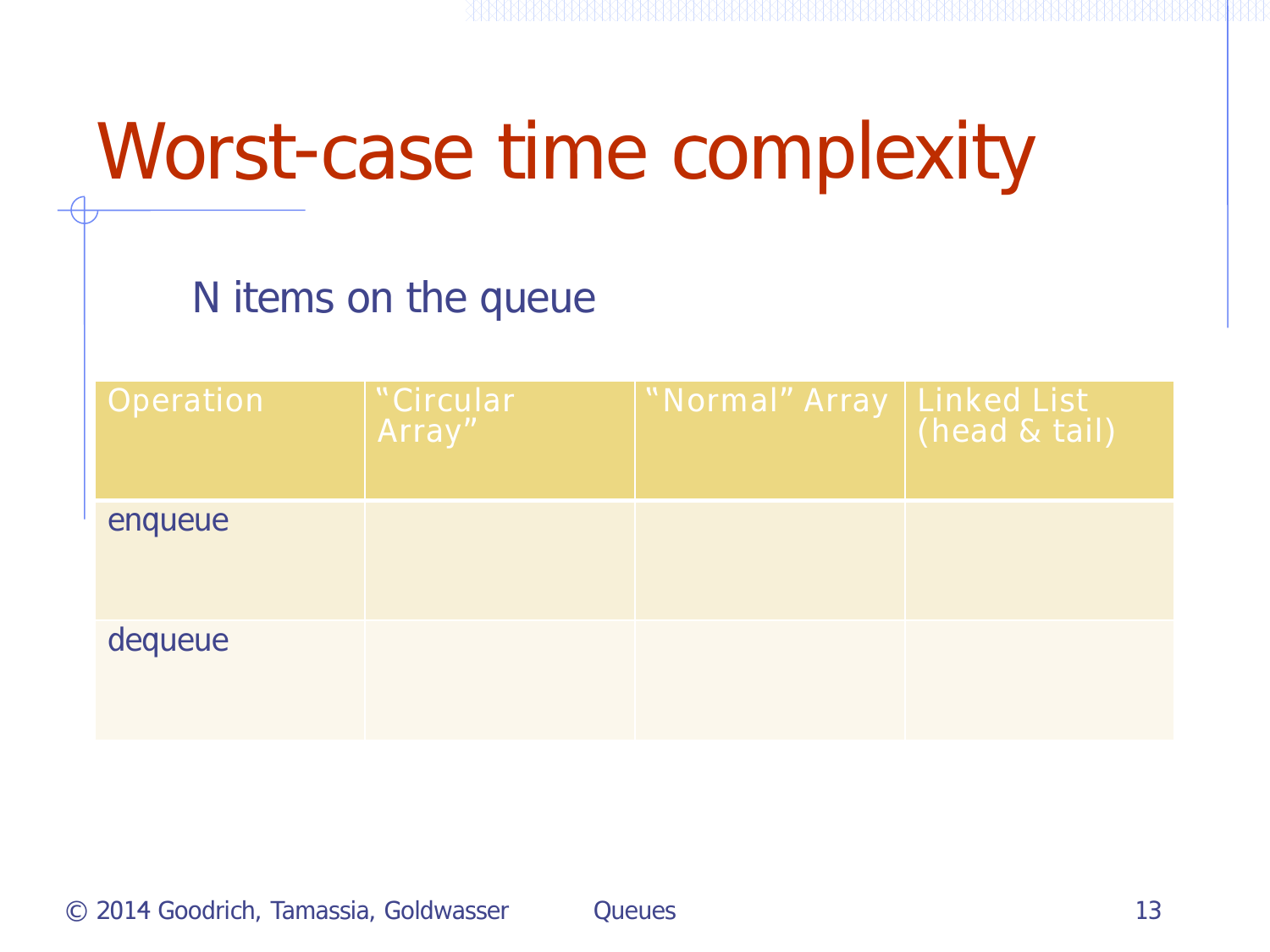

# Worst-case time complexity
N items on the queue
| Operation | “Circular Array” | “Normal” Array | Linked List (head & tail) |
| --- | --- | --- | --- |
| enqueue |  |  |  |
| dequeue |  |  |  |
© 2014 Goodrich, Tamassia, Goldwasser
Queues
13